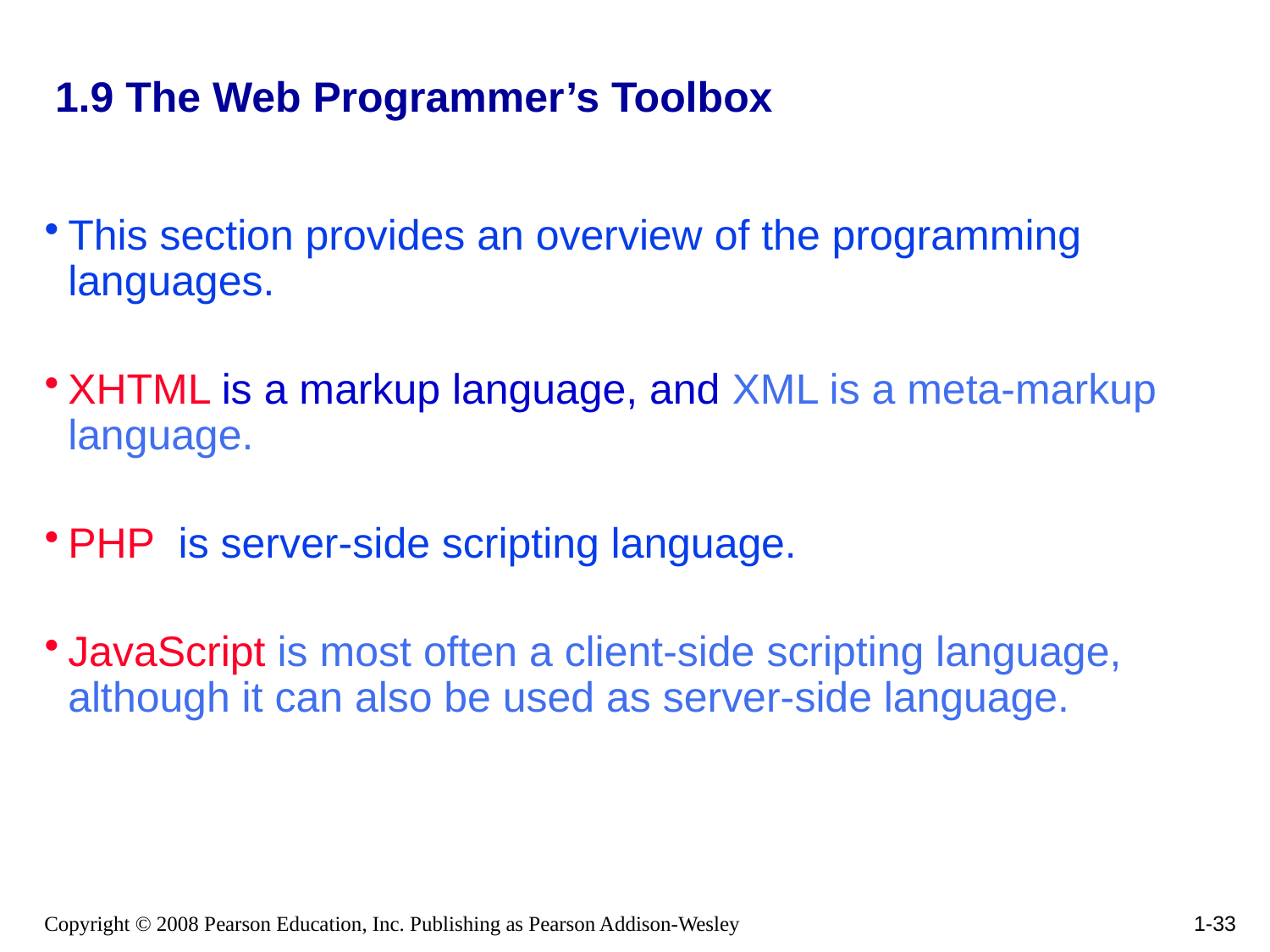

# 1.9 The Web Programmer’s Toolbox

This section provides an overview of the programming languages.

XHTML is a markup language, and XML is a meta-markup language.

PHP  is server-side scripting language.

JavaScript is most often a client-side scripting language, although it can also be used as server-side language.